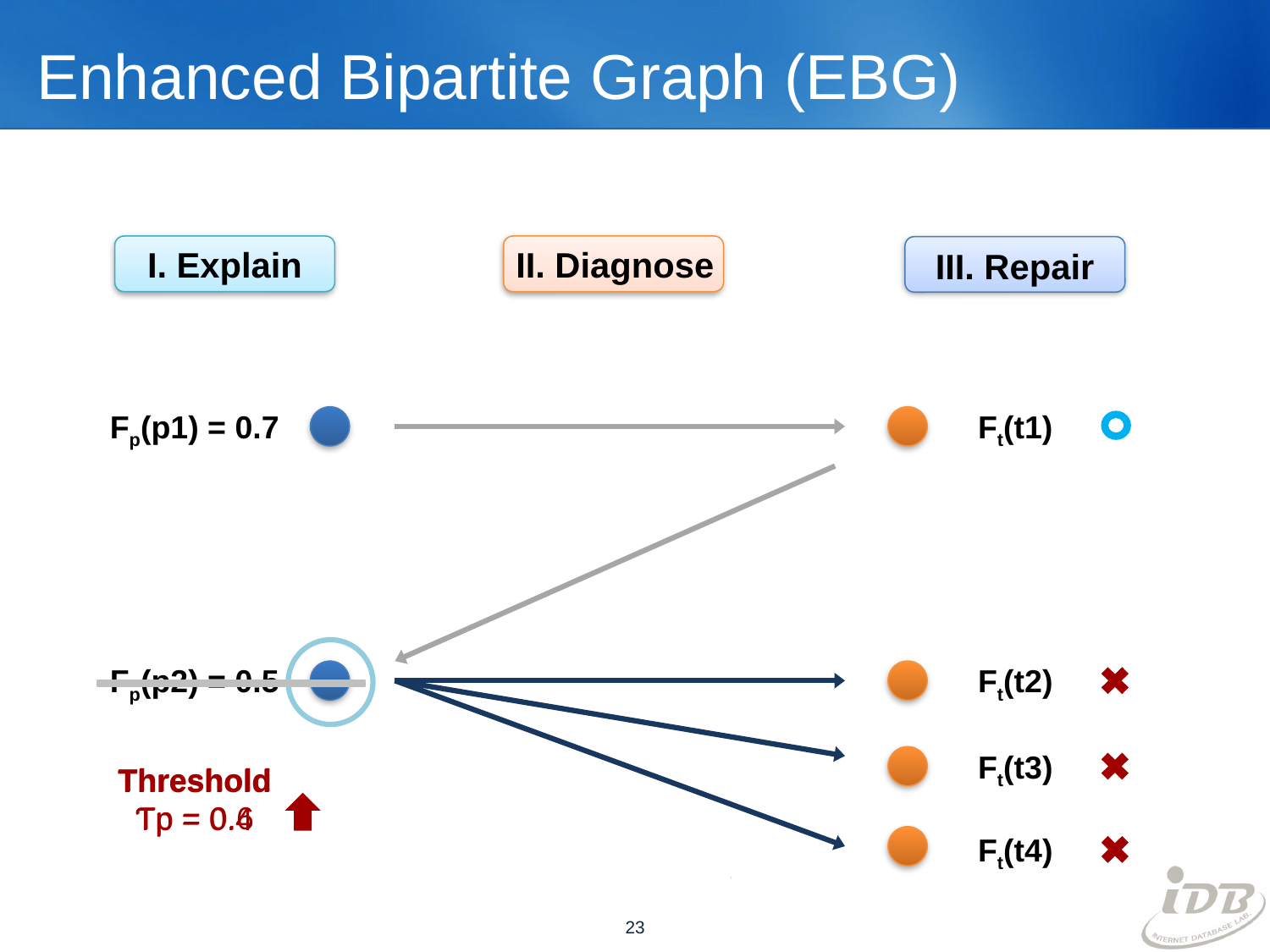

# Enhanced Bipartite Graph (EBG)
I. Explain

II. Diagnose

III. Repair
Fp(p1) = 0.7
Ft(t1)
Fp(p2) = 0.5
Ft(t2)
Ft(t3)
Ft(t4)

Threshold
Ƭp = 0.6
Threshold
Ƭp = 0.4

23